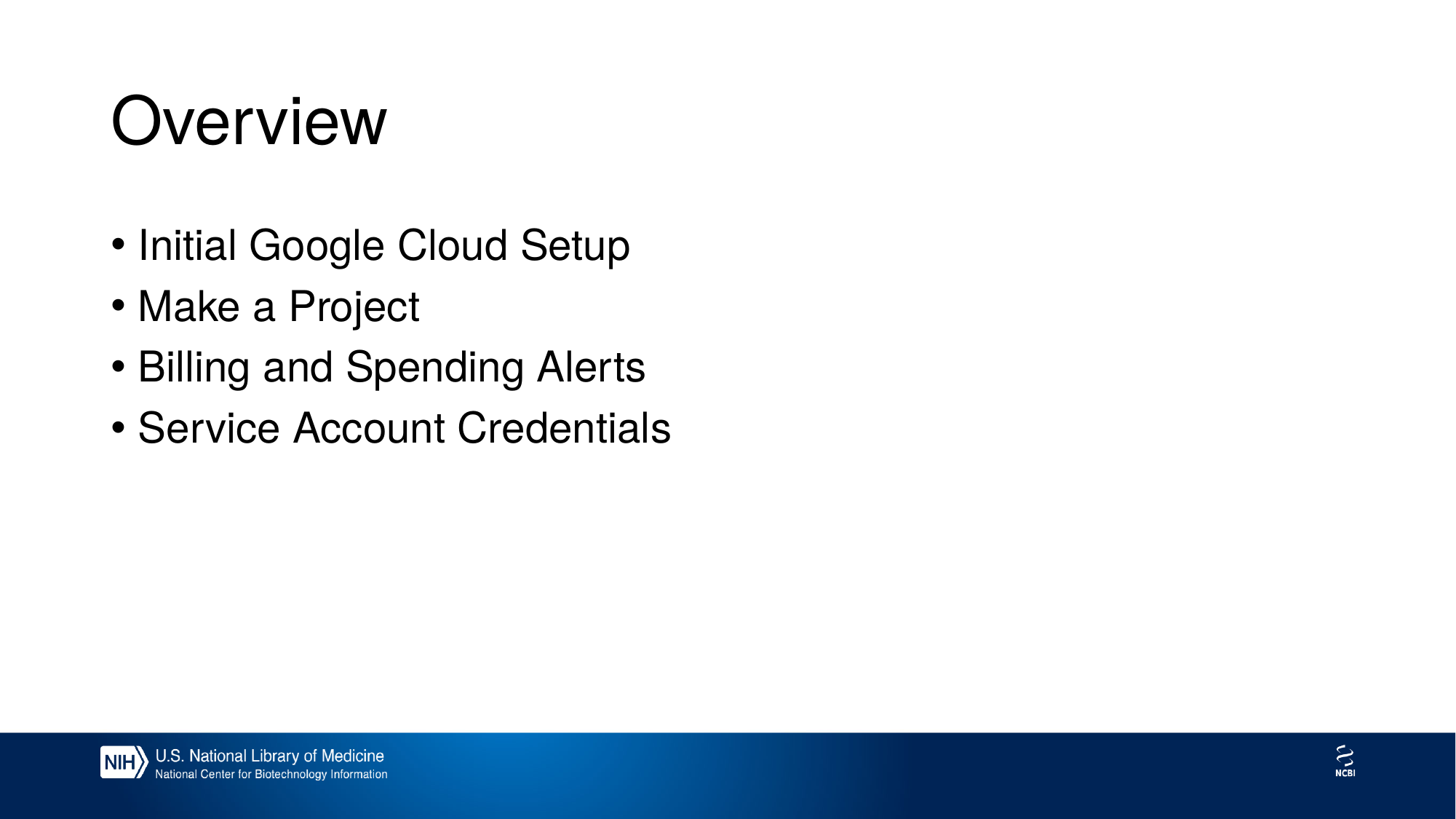

# Overview
Initial Google Cloud Setup
Make a Project
Billing and Spending Alerts
Service Account Credentials